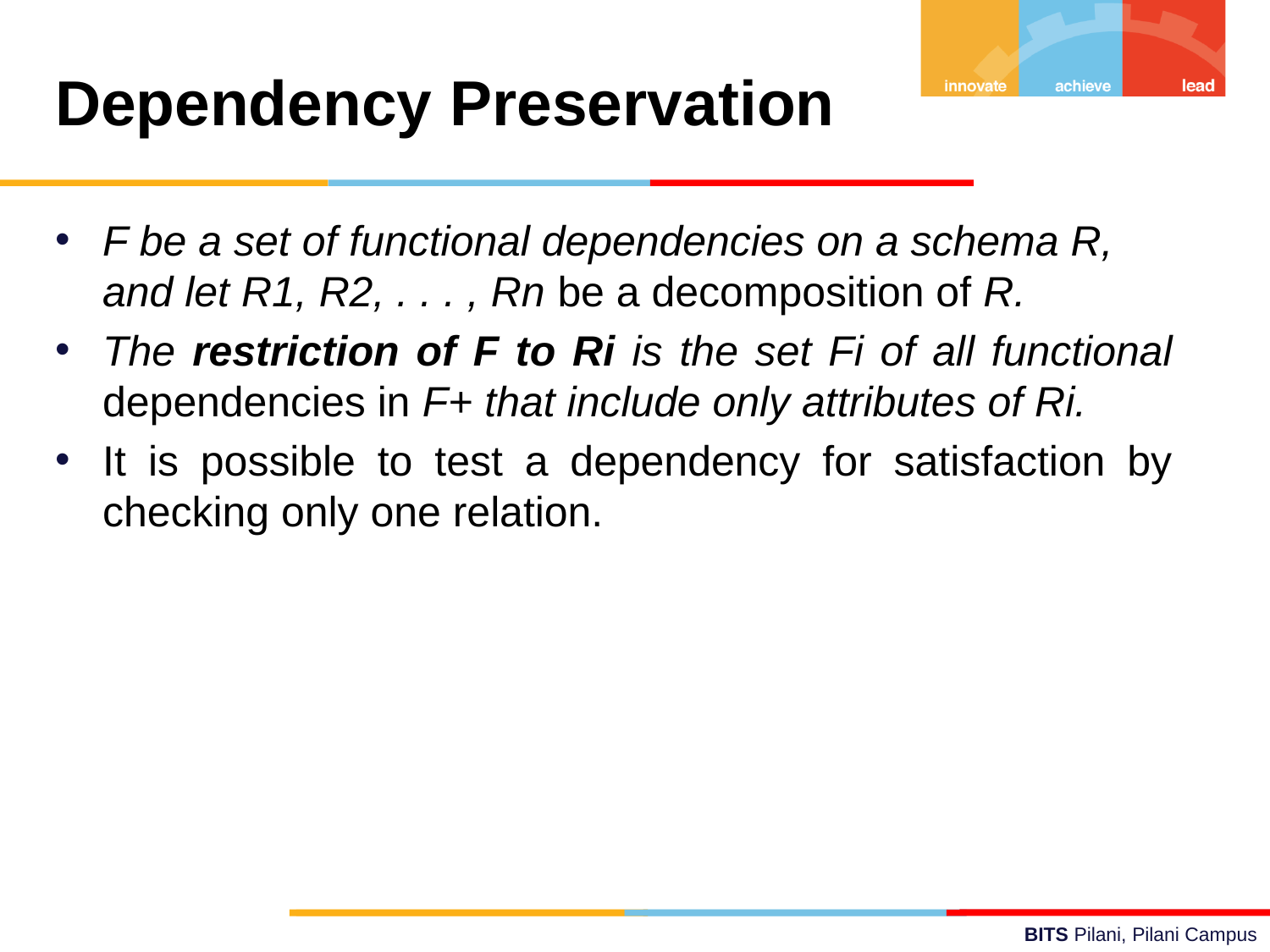

Dependency Preservation
F be a set of functional dependencies on a schema R, and let R1, R2, . . . , Rn be a decomposition of R.
The restriction of F to Ri is the set Fi of all functional dependencies in F+ that include only attributes of Ri.
It is possible to test a dependency for satisfaction by checking only one relation.